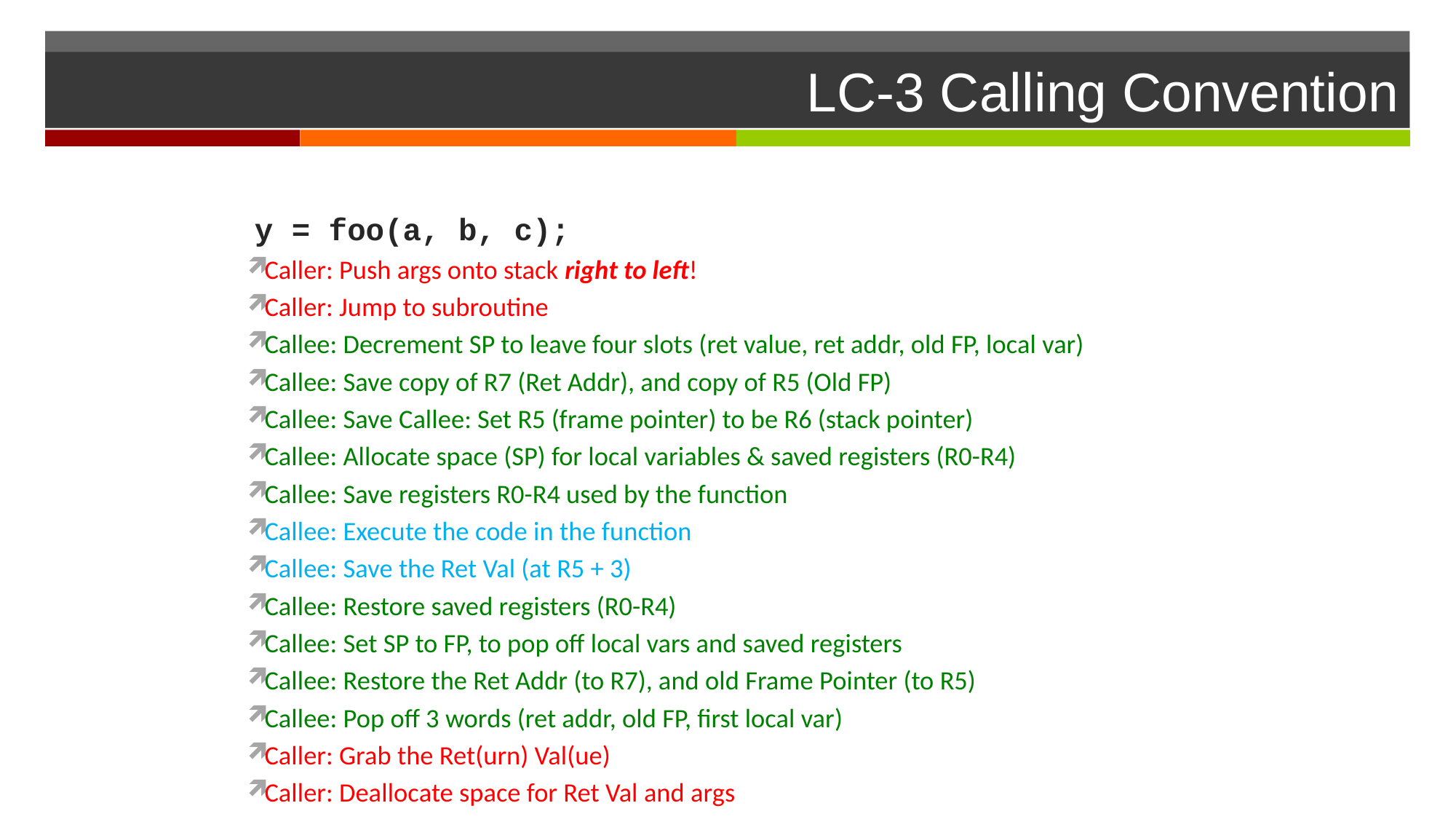

# LC-3 Calling Convention
y = foo(a, b, c);
Caller: Push args onto stack right to left!
Caller: Jump to subroutine
Callee: Decrement SP to leave four slots (ret value, ret addr, old FP, local var)
Callee: Save copy of R7 (Ret Addr), and copy of R5 (Old FP)
Callee: Save Callee: Set R5 (frame pointer) to be R6 (stack pointer)
Callee: Allocate space (SP) for local variables & saved registers (R0-R4)
Callee: Save registers R0-R4 used by the function
Callee: Execute the code in the function
Callee: Save the Ret Val (at R5 + 3)
Callee: Restore saved registers (R0-R4)
Callee: Set SP to FP, to pop off local vars and saved registers
Callee: Restore the Ret Addr (to R7), and old Frame Pointer (to R5)
Callee: Pop off 3 words (ret addr, old FP, first local var)
Caller: Grab the Ret(urn) Val(ue)
Caller: Deallocate space for Ret Val and args